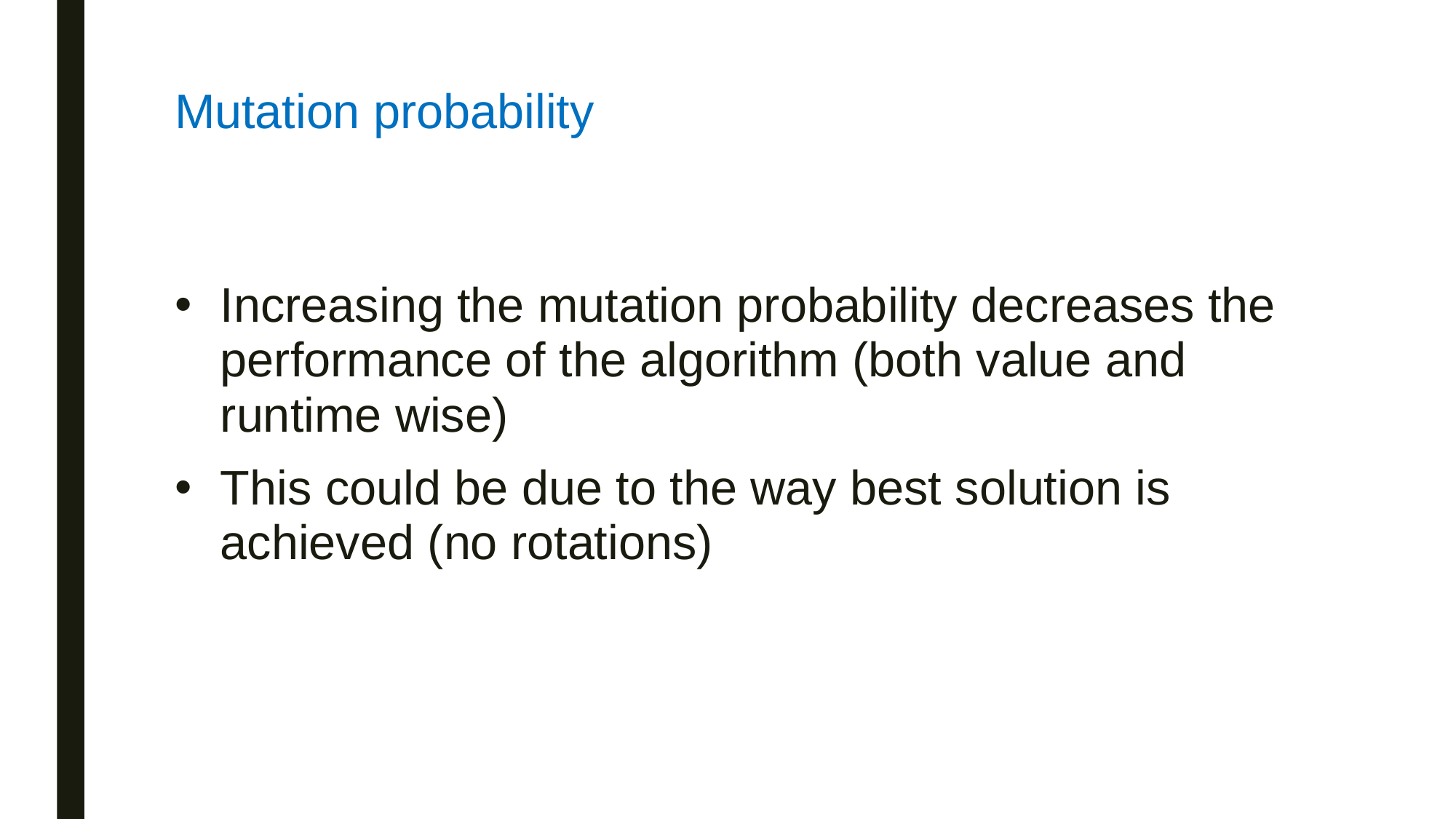

# Mutation probability
Increasing the mutation probability decreases the performance of the algorithm (both value and runtime wise)
This could be due to the way best solution is achieved (no rotations)